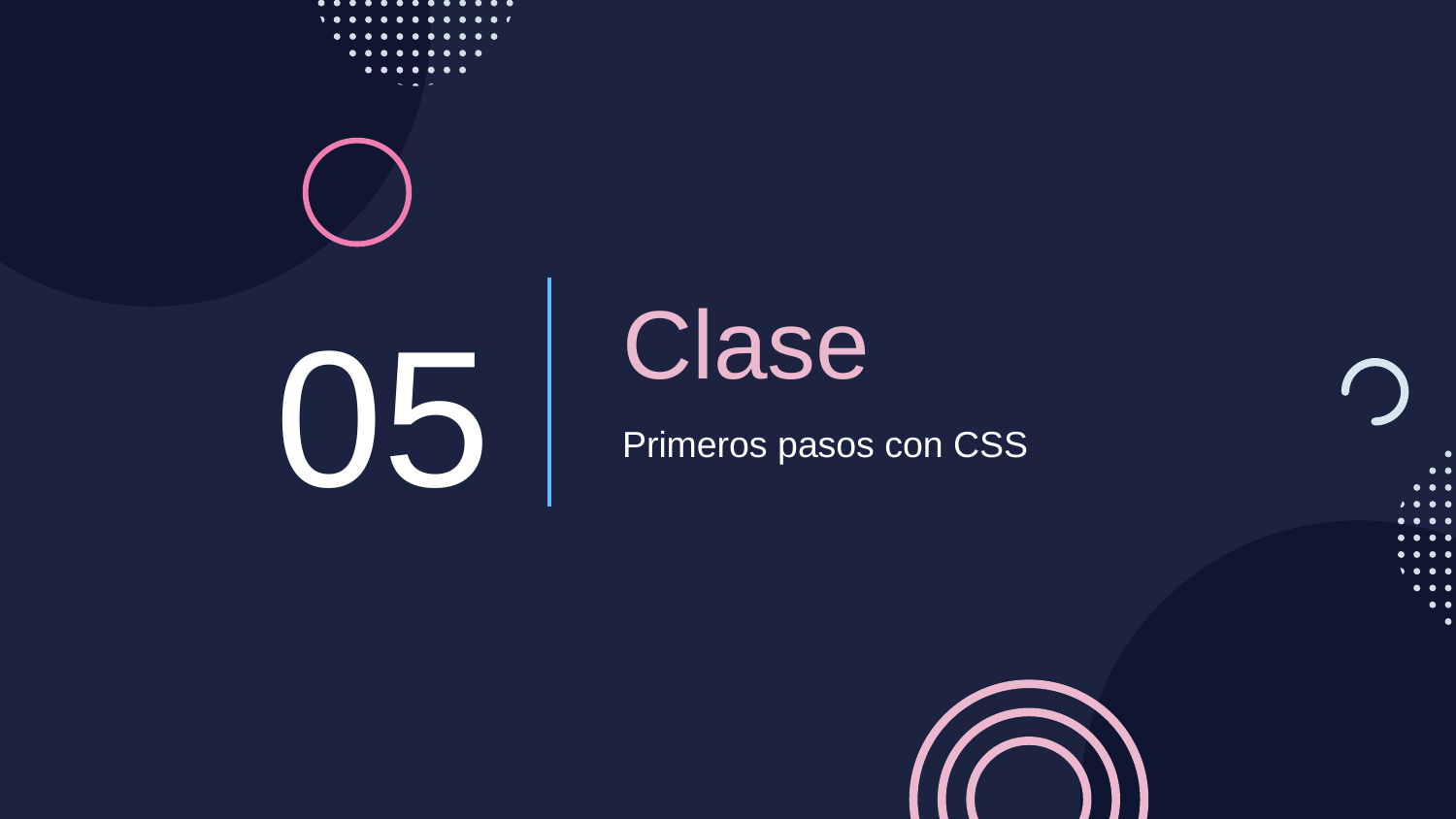

# Clase
05

Primeros pasos con CSS